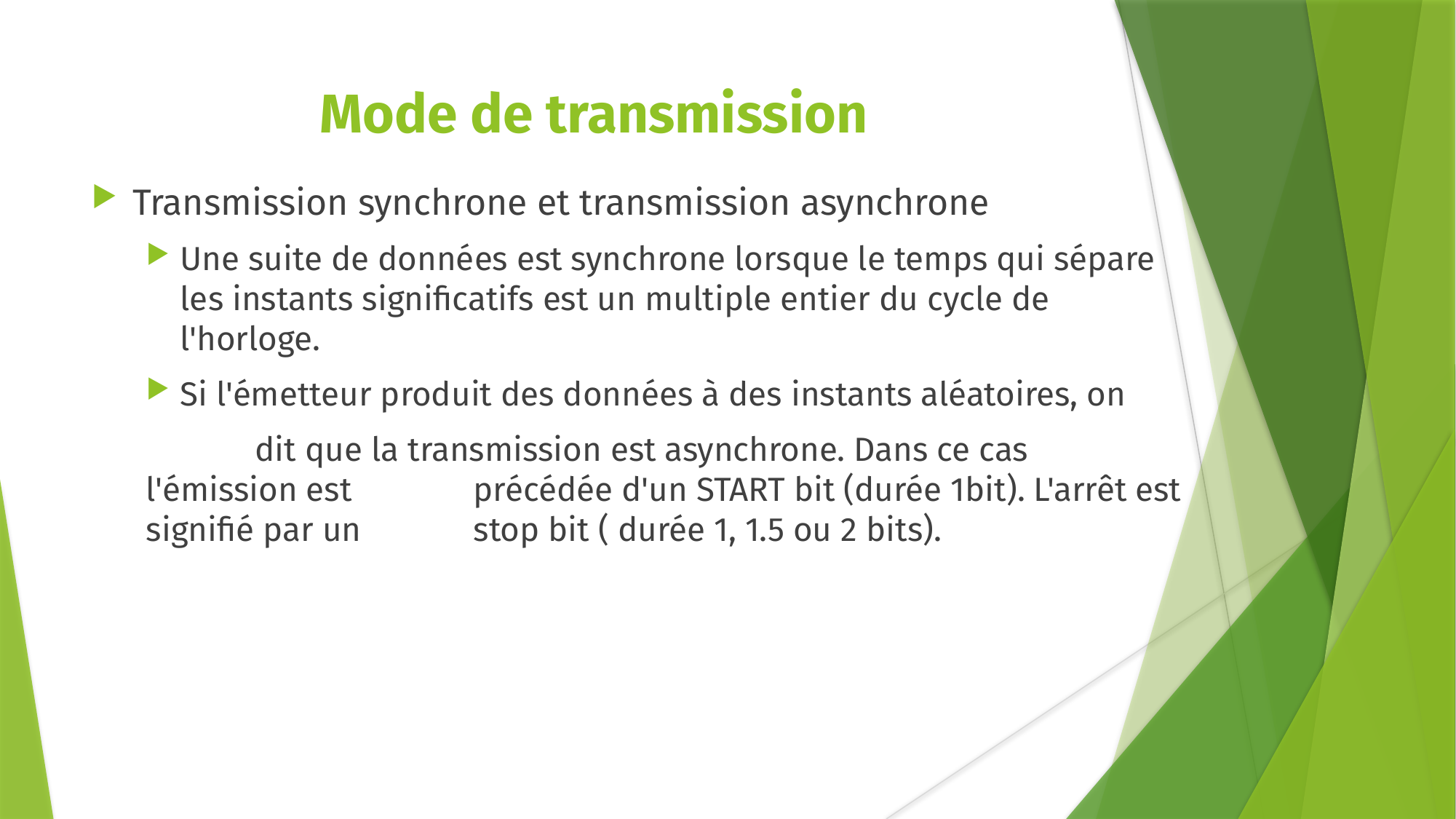

Mode de transmission
Transmission synchrone et transmission asynchrone
Une suite de données est synchrone lorsque le temps qui sépare les instants significatifs est un multiple entier du cycle de l'horloge.
Si l'émetteur produit des données à des instants aléatoires, on
  	dit que la transmission est asynchrone. Dans ce cas l'émission est           	précédée d'un START bit (durée 1bit). L'arrêt est signifié par un 	stop bit ( durée 1, 1.5 ou 2 bits).